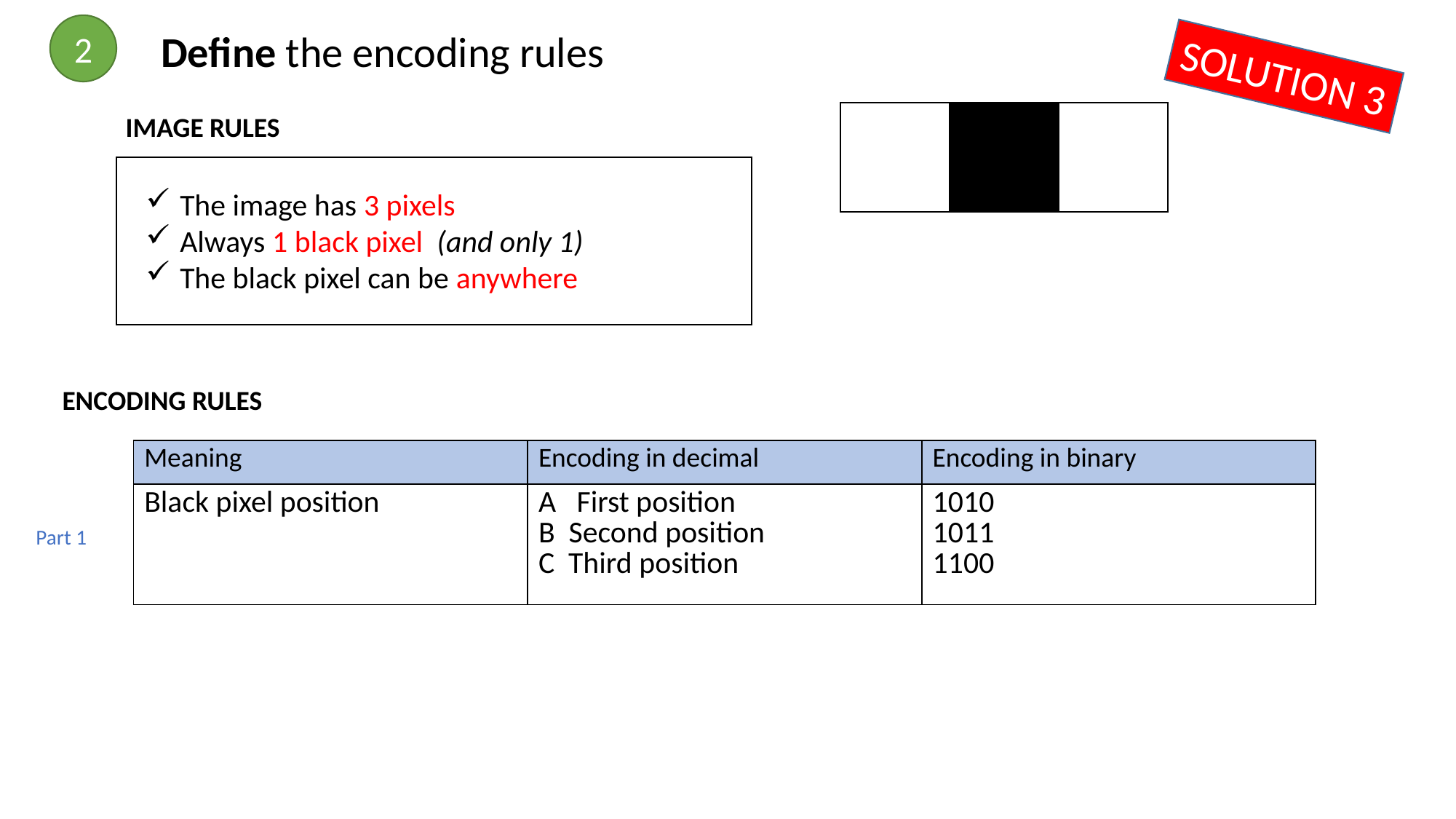

2
Define the encoding rules
SOLUTION 3

IMAGE RULES

The image has 3 pixels
Always 1 black pixel  (and only 1)
The black pixel can be anywhere
ENCODING RULES
| Meaning | Encoding in decimal | Encoding in binary |
| --- | --- | --- |
| Black pixel position | A First position B Second position C Third position | 1010 1011 1100 |
Part 1